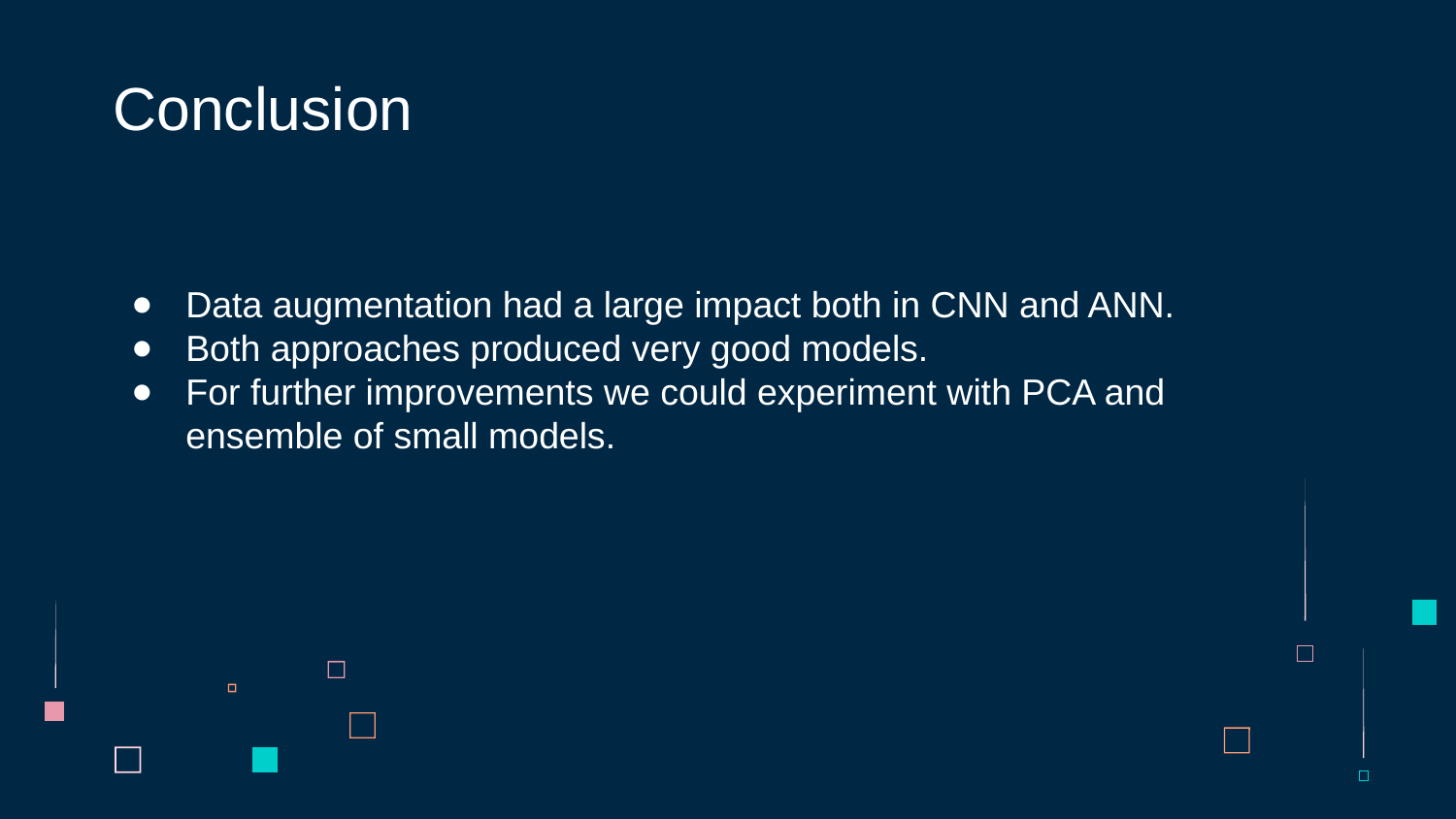

# Conclusion
Data augmentation had a large impact both in CNN and ANN.
Both approaches produced very good models.
For further improvements we could experiment with PCA and ensemble of small models.